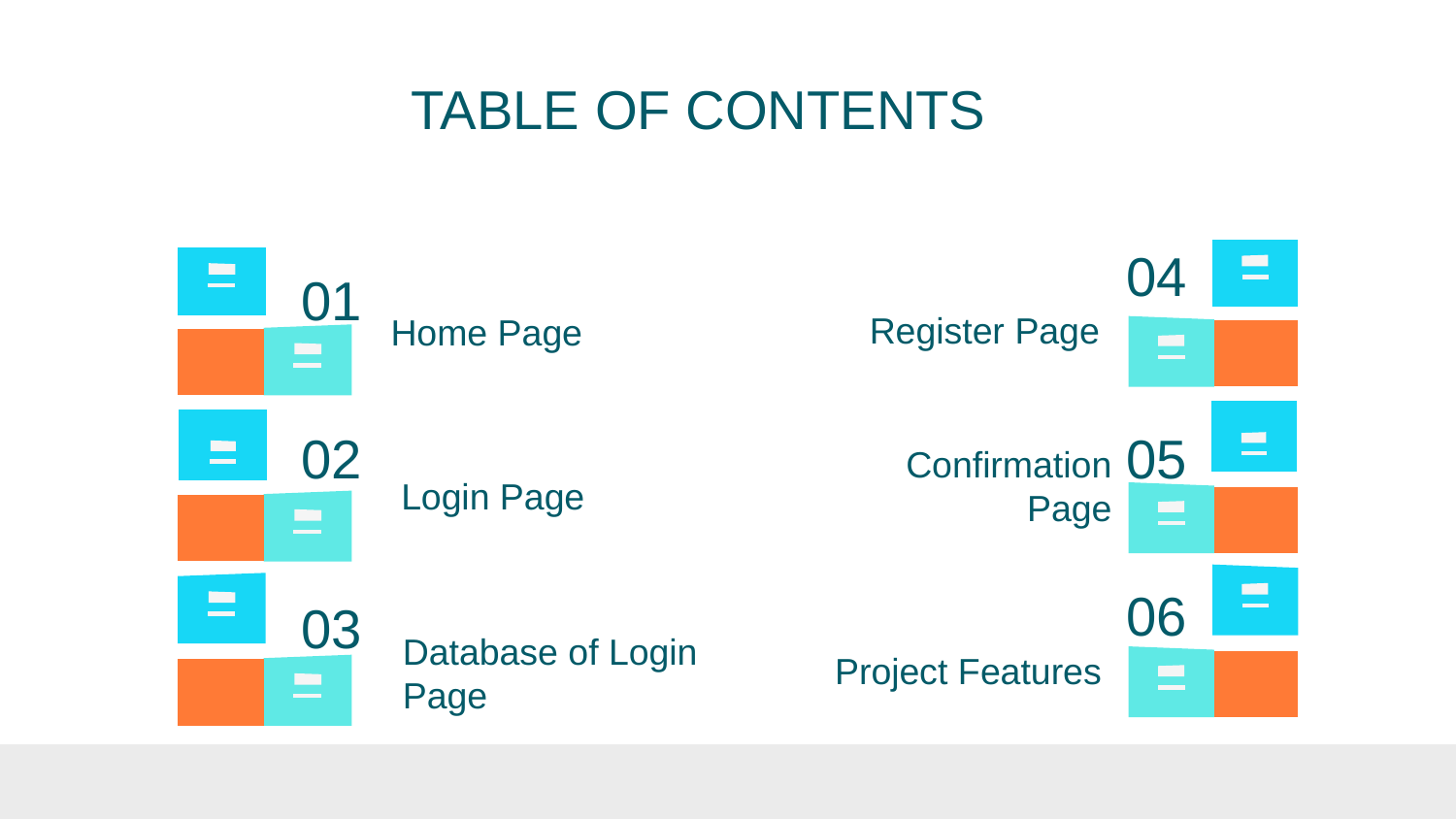

# TABLE OF CONTENTS
04

01
Register Page
Home Page
02
05
Login Page
Confirmation Page
06
03
Project Features
Database of Login Page